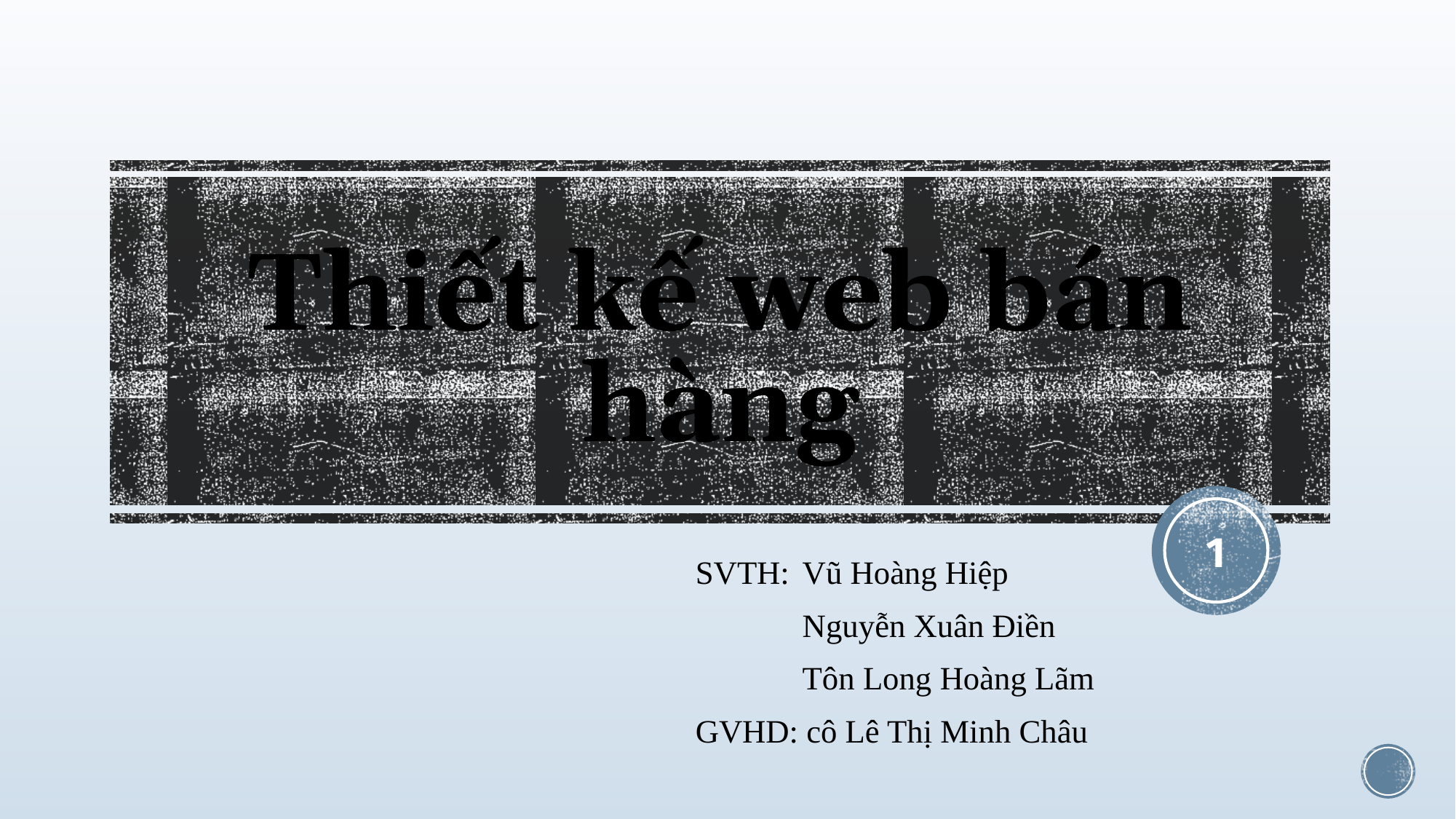

# Thiết kế web bán hàng
1
SVTH: 	Vũ Hoàng Hiệp
	Nguyễn Xuân Điền
	Tôn Long Hoàng Lãm
GVHD: cô Lê Thị Minh Châu